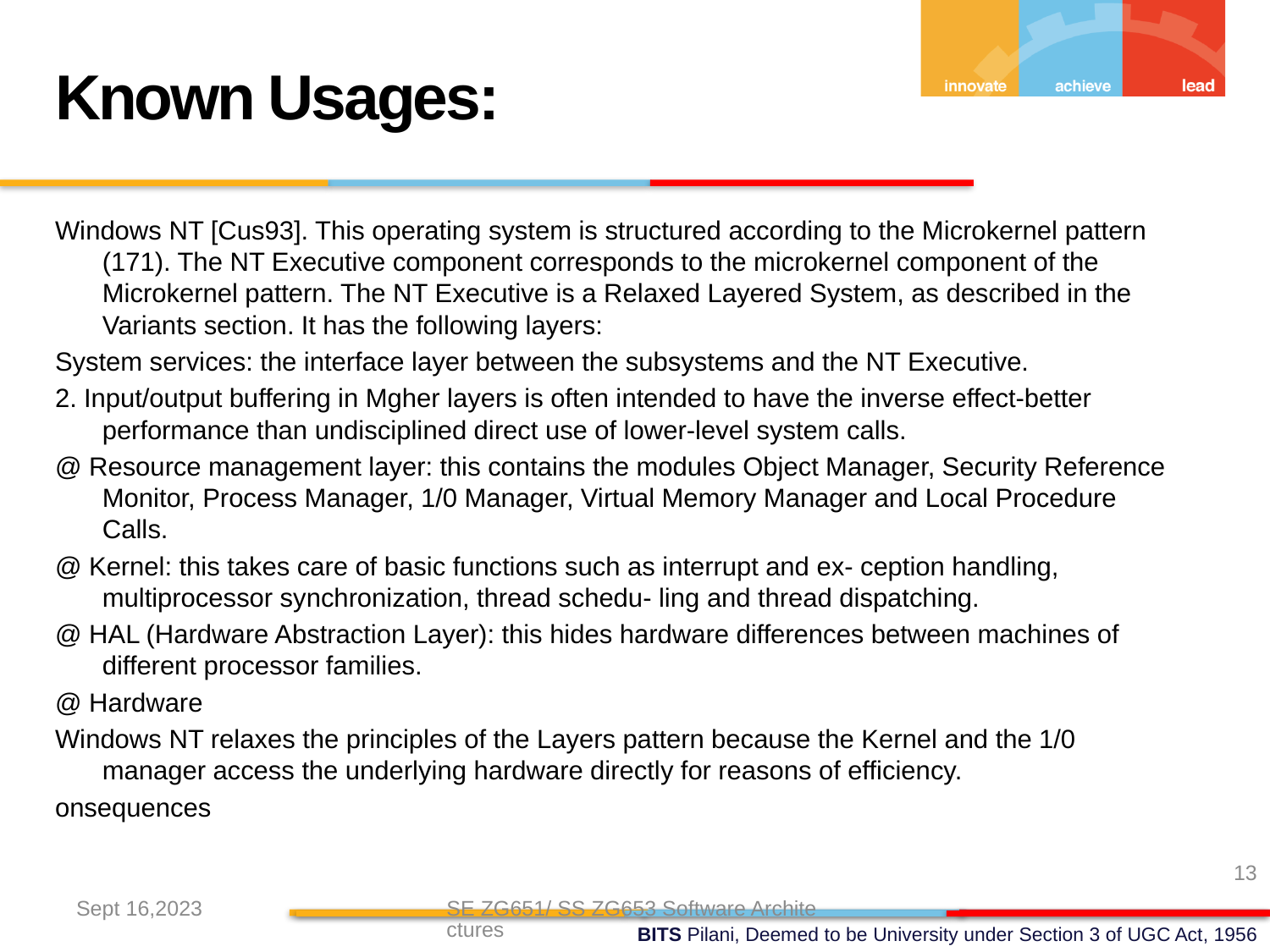

Known Usages:
Windows NT [Cus93]. This operating system is structured according to the Microkernel pattern (171). The NT Executive component corresponds to the microkernel component of the Microkernel pattern. The NT Executive is a Relaxed Layered System, as described in the Variants section. It has the following layers:
System services: the interface layer between the subsystems and the NT Executive.
2. Input/output buffering in Mgher layers is often intended to have the inverse effect-better performance than undisciplined direct use of lower-level system calls.
@ Resource management layer: this contains the modules Object Manager, Security Reference Monitor, Process Manager, 1/0 Manager, Virtual Memory Manager and Local Procedure Calls.
@ Kernel: this takes care of basic functions such as interrupt and ex- ception handling, multiprocessor synchronization, thread schedu- ling and thread dispatching.
@ HAL (Hardware Abstraction Layer): this hides hardware differences between machines of different processor families.
@ Hardware
Windows NT relaxes the principles of the Layers pattern because the Kernel and the 1/0 manager access the underlying hardware directly for reasons of efficiency.
onsequences
13
Sept 16,2023
SE ZG651/ SS ZG653 Software Architectures